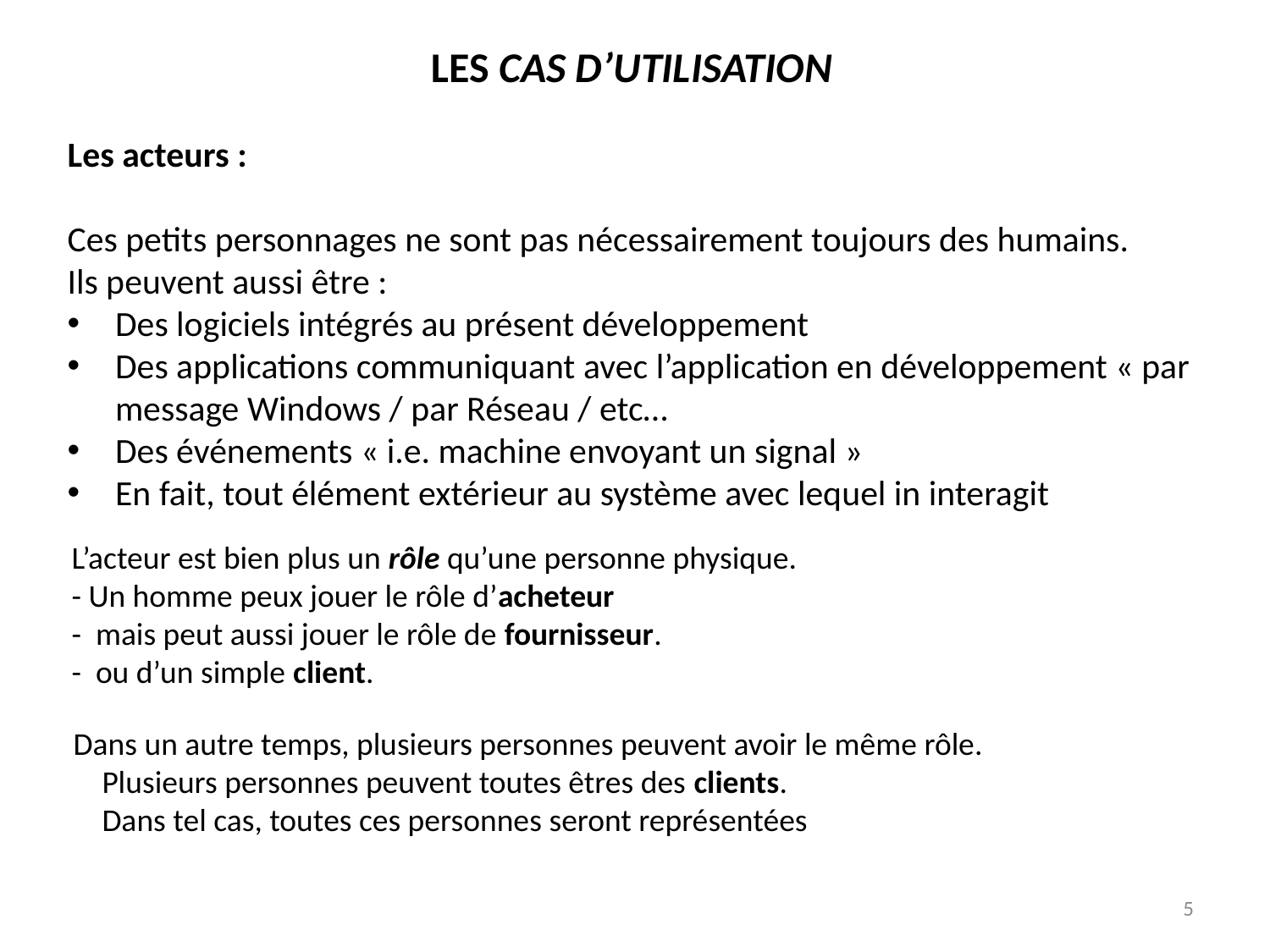

LES CAS D’UTILISATION
Les acteurs :

Ces petits personnages ne sont pas nécessairement toujours des humains.
Ils peuvent aussi être :
Des logiciels intégrés au présent développement
Des applications communiquant avec l’application en développement « par message Windows / par Réseau / etc…
Des événements « i.e. machine envoyant un signal »
En fait, tout élément extérieur au système avec lequel in interagit
L’acteur est bien plus un rôle qu’une personne physique.
- Un homme peux jouer le rôle d’acheteur
-  mais peut aussi jouer le rôle de fournisseur.
-  ou d’un simple client.
Dans un autre temps, plusieurs personnes peuvent avoir le même rôle.
    Plusieurs personnes peuvent toutes êtres des clients.
    Dans tel cas, toutes ces personnes seront représentées
5